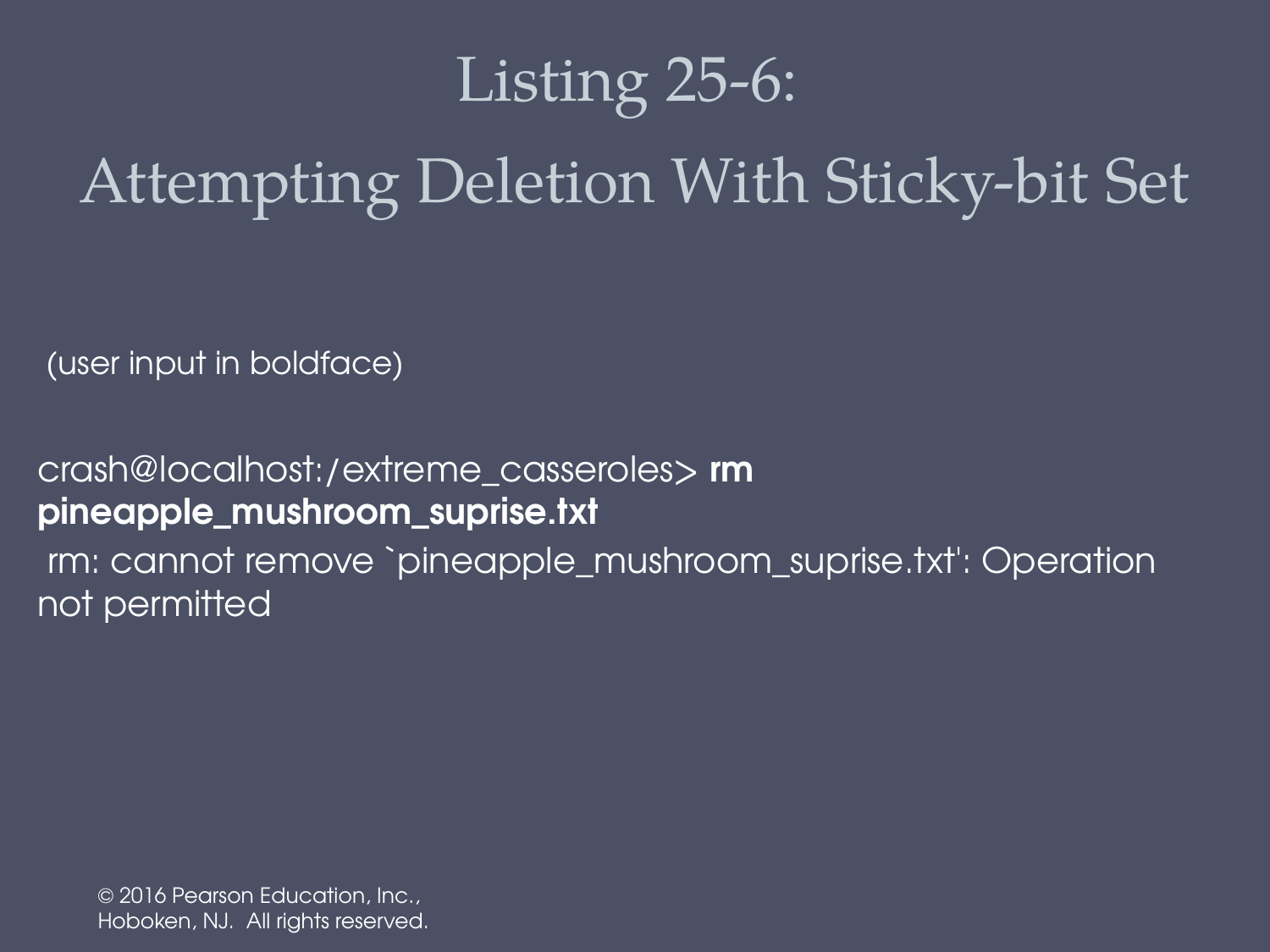

# Listing 25-6: Attempting Deletion With Sticky-bit Set
 (user input in boldface)

crash@localhost:/extreme_casseroles> rm pineapple_mushroom_suprise.txt
 rm: cannot remove `pineapple_mushroom_suprise.txt': Operation not permitted
© 2016 Pearson Education, Inc., Hoboken, NJ.  All rights reserved.